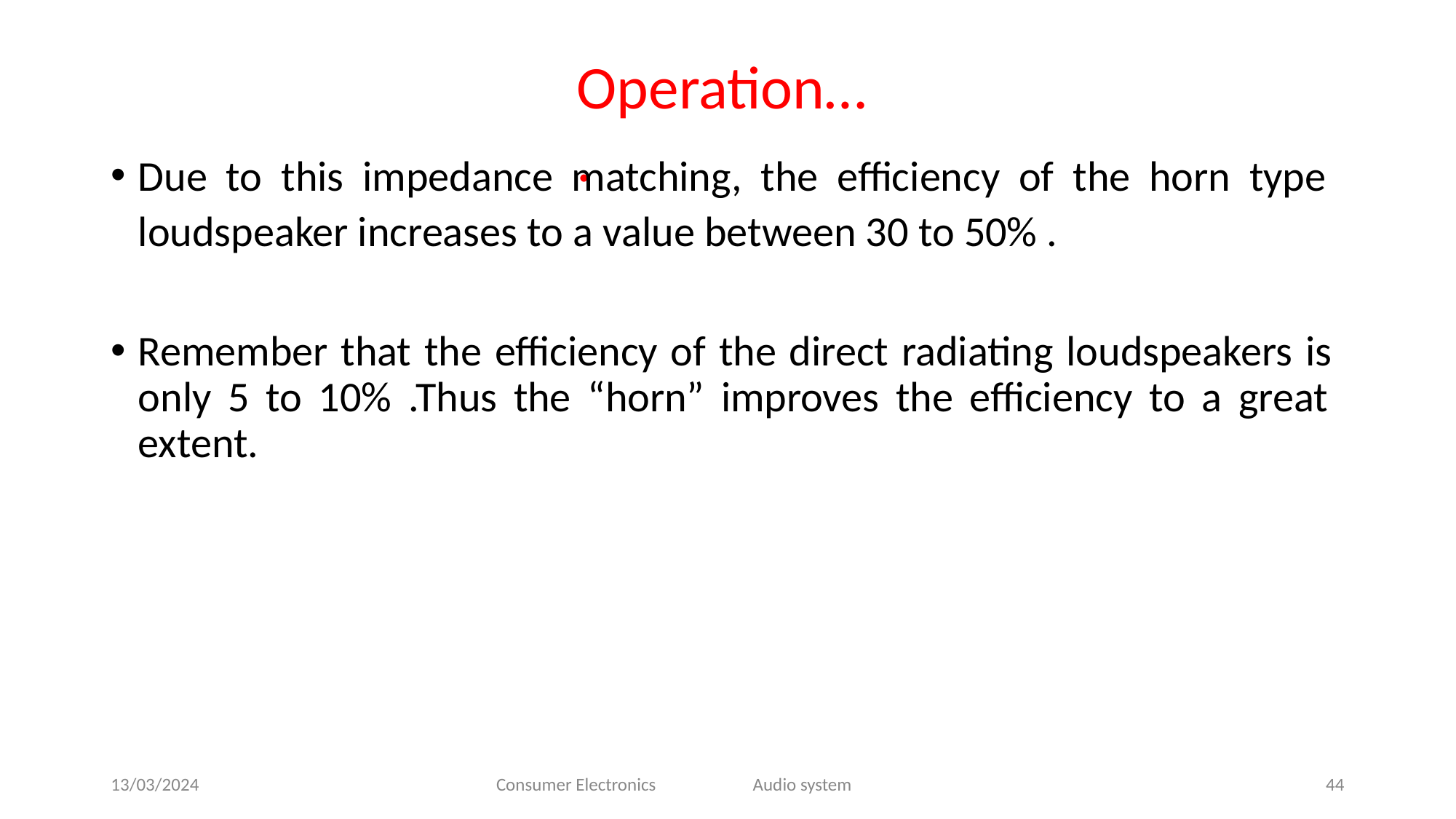

# Operation….
Due to this impedance matching, the efficiency of the horn type  loudspeaker increases to a value between 30 to 50% .

Remember that the efficiency of the direct radiating loudspeakers is  only 5 to 10% .Thus the “horn” improves the efficiency to a great  extent.
13/03/2024
Consumer Electronics
Audio system
44